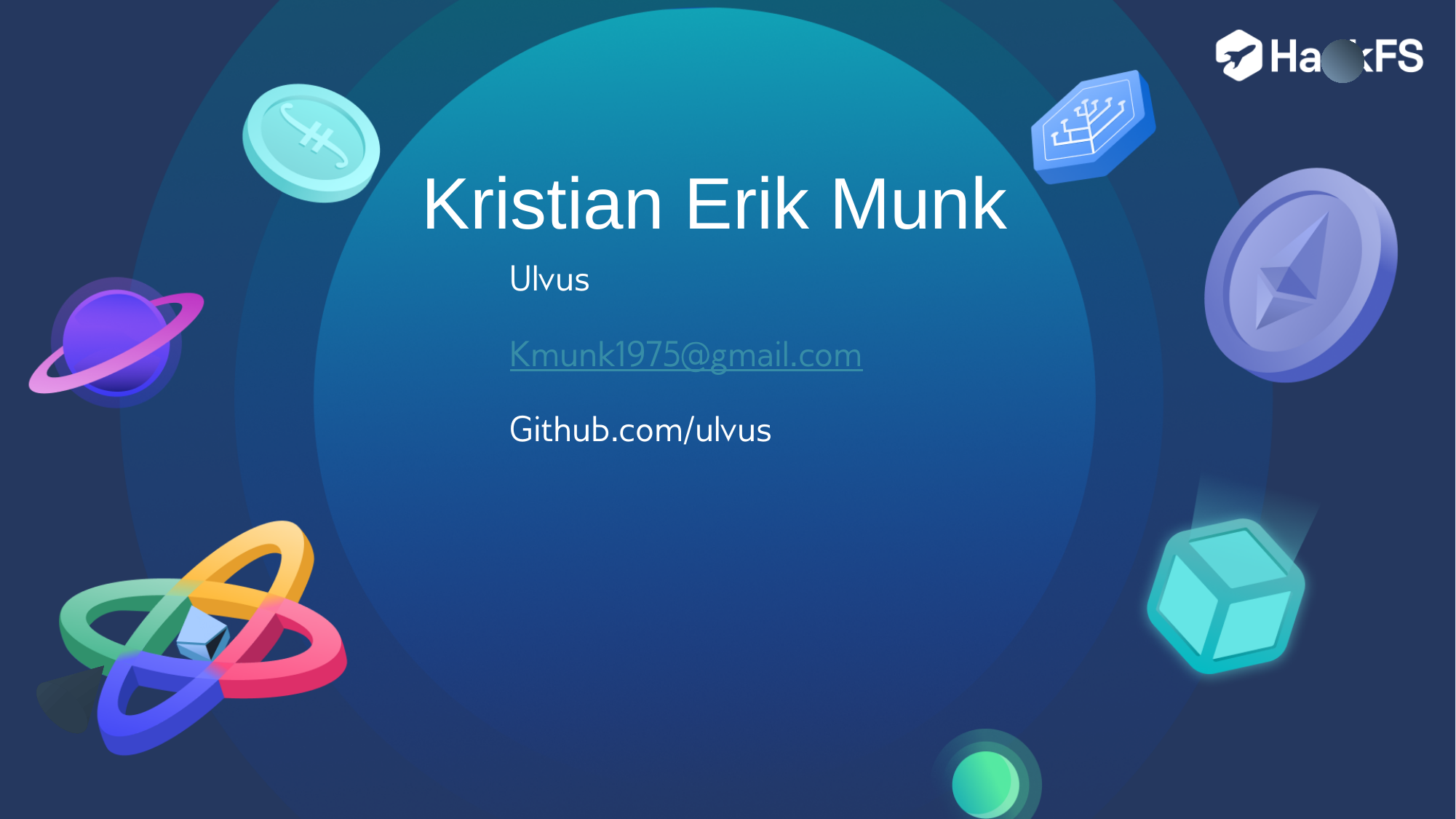

# Kristian Erik Munk
Ulvus
Kmunk1975@gmail.com
Github.com/ulvus